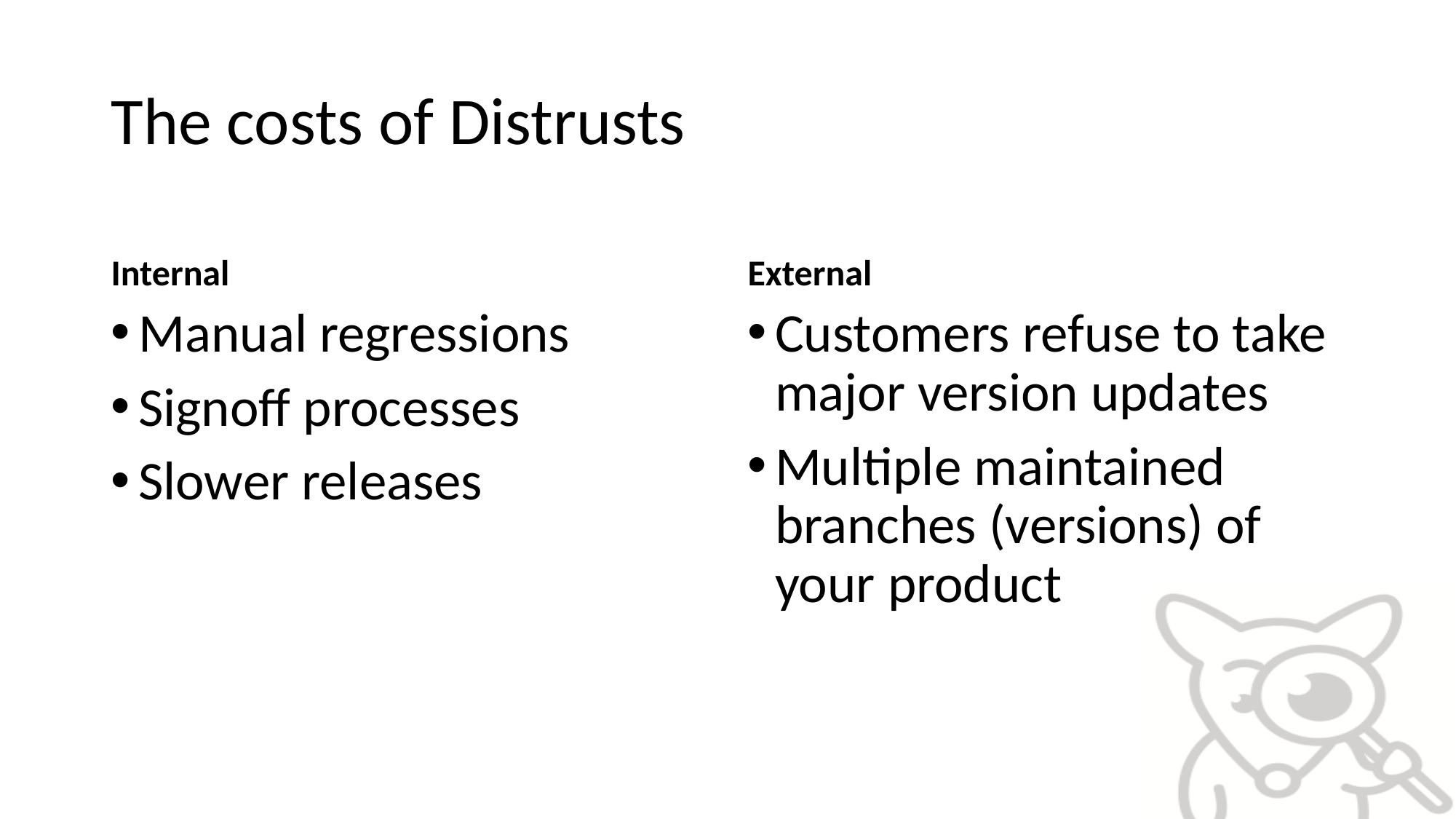

# The costs of Distrusts
Internal
External
Manual regressions
Signoff processes
Slower releases

Customers refuse to take major version updates
Multiple maintained branches (versions) of your product